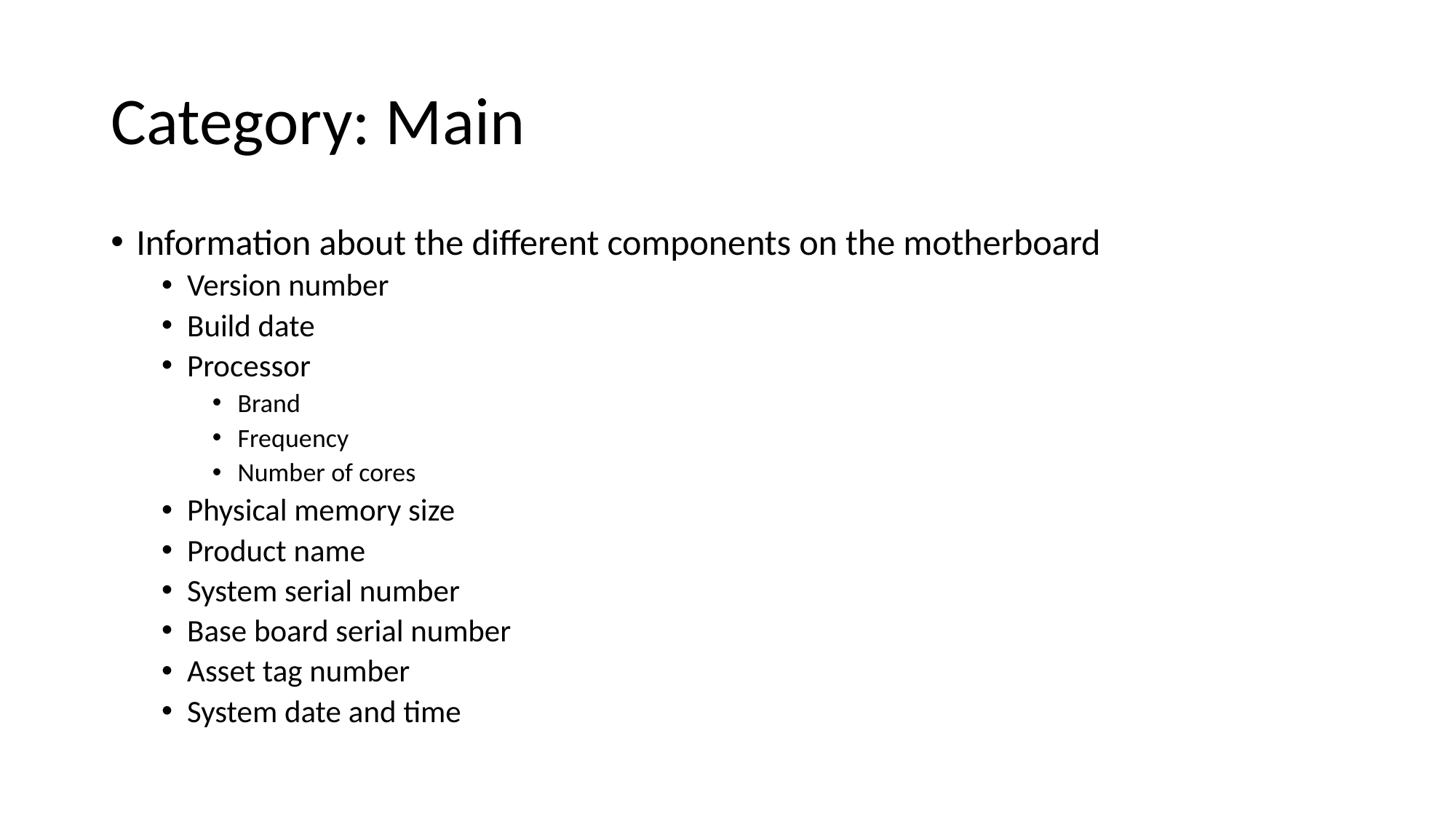

# Category: Main
Information about the different components on the motherboard
Version number
Build date
Processor
Brand
Frequency
Number of cores
Physical memory size
Product name
System serial number
Base board serial number
Asset tag number
System date and time